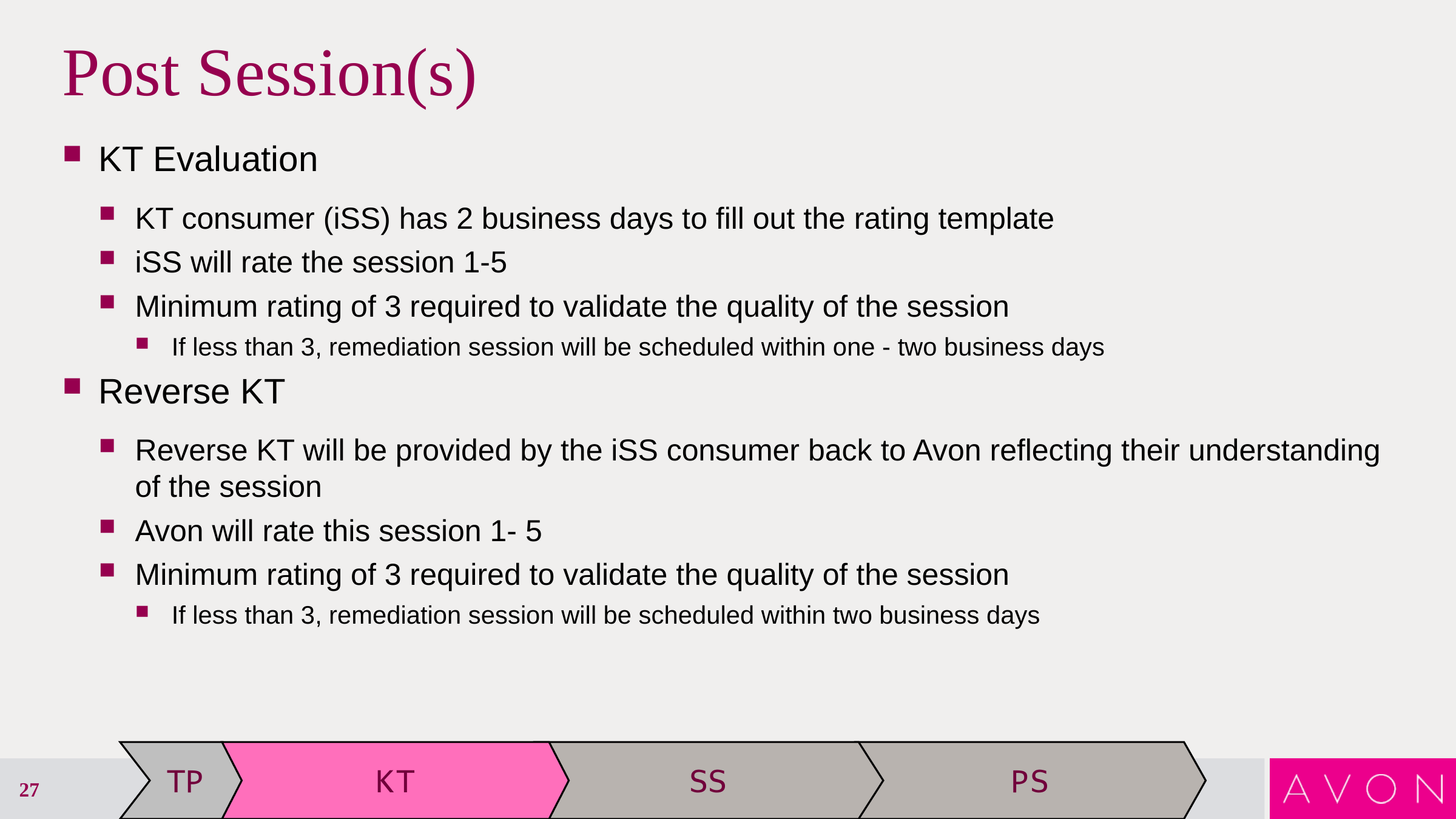

# Post Session(s)
KT Evaluation
KT consumer (iSS) has 2 business days to fill out the rating template
iSS will rate the session 1-5
Minimum rating of 3 required to validate the quality of the session
If less than 3, remediation session will be scheduled within one - two business days
Reverse KT
Reverse KT will be provided by the iSS consumer back to Avon reflecting their understanding of the session
Avon will rate this session 1- 5
Minimum rating of 3 required to validate the quality of the session
If less than 3, remediation session will be scheduled within two business days

SS
PS
TP
KT
27